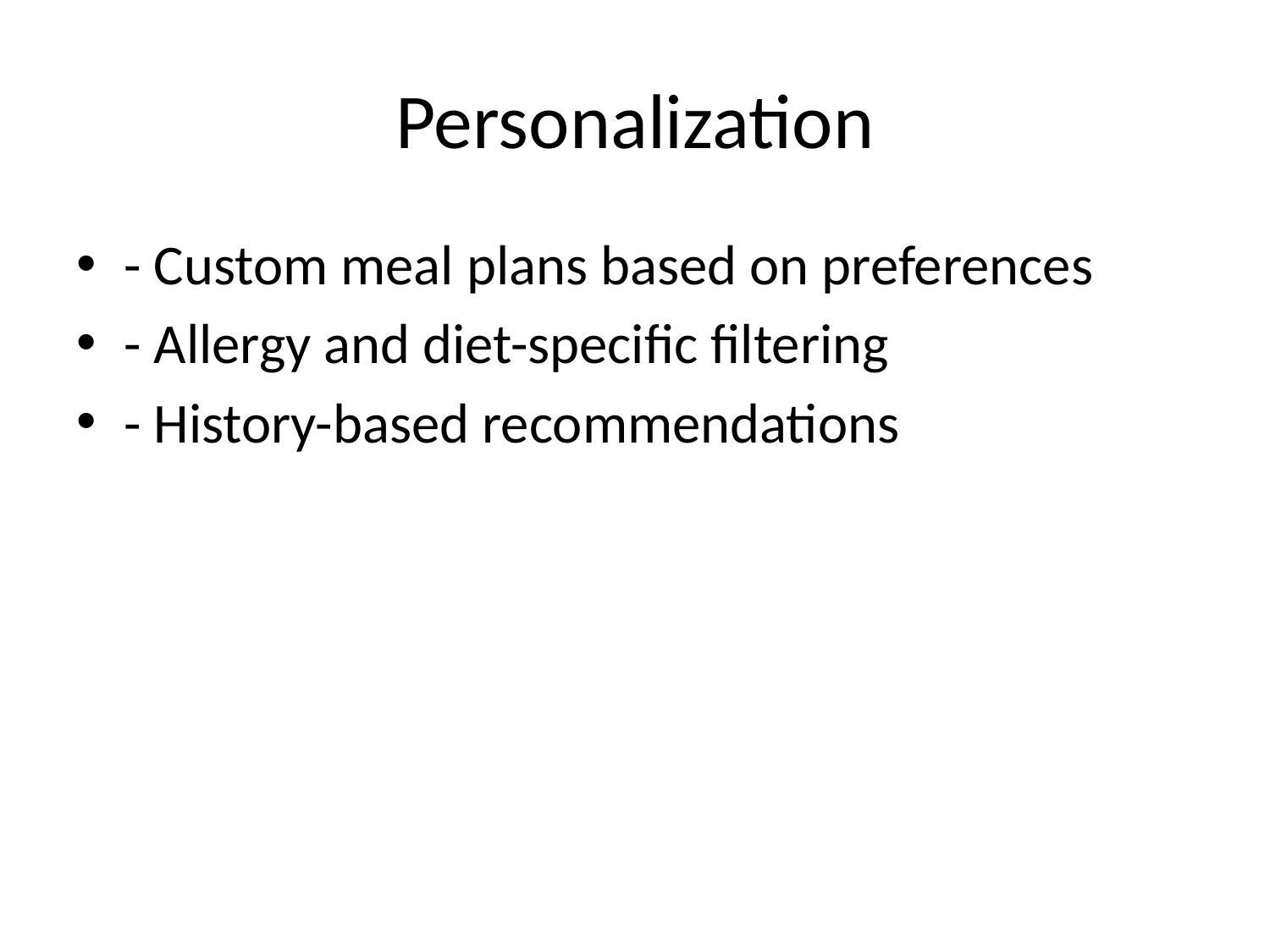

# Personalization
- Custom meal plans based on preferences
- Allergy and diet-specific filtering
- History-based recommendations